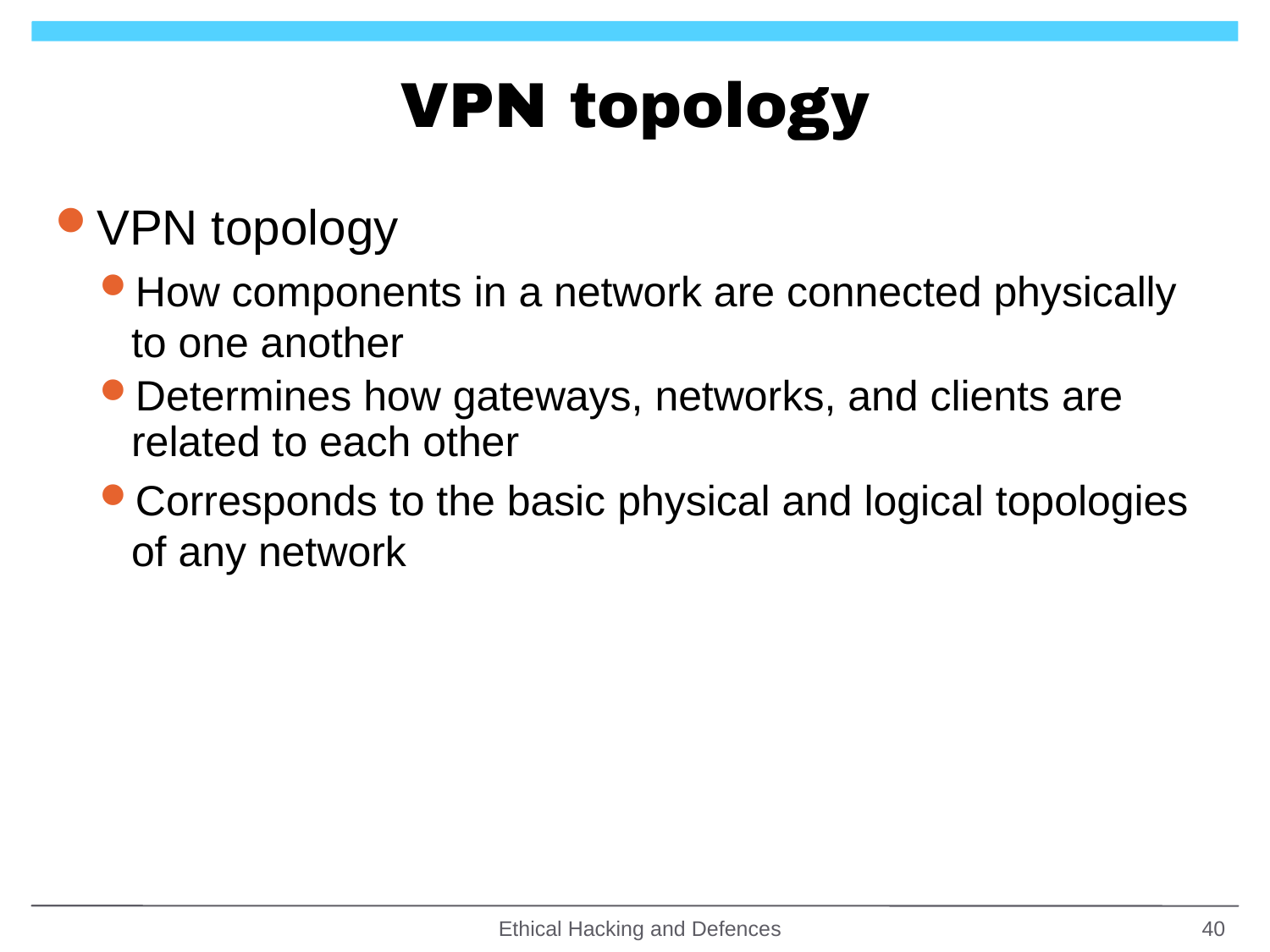

# VPN topology
VPN topology
How components in a network are connected physically to one another
Determines how gateways, networks, and clients are related to each other
Corresponds to the basic physical and logical topologies of any network
Ethical Hacking and Defences
40